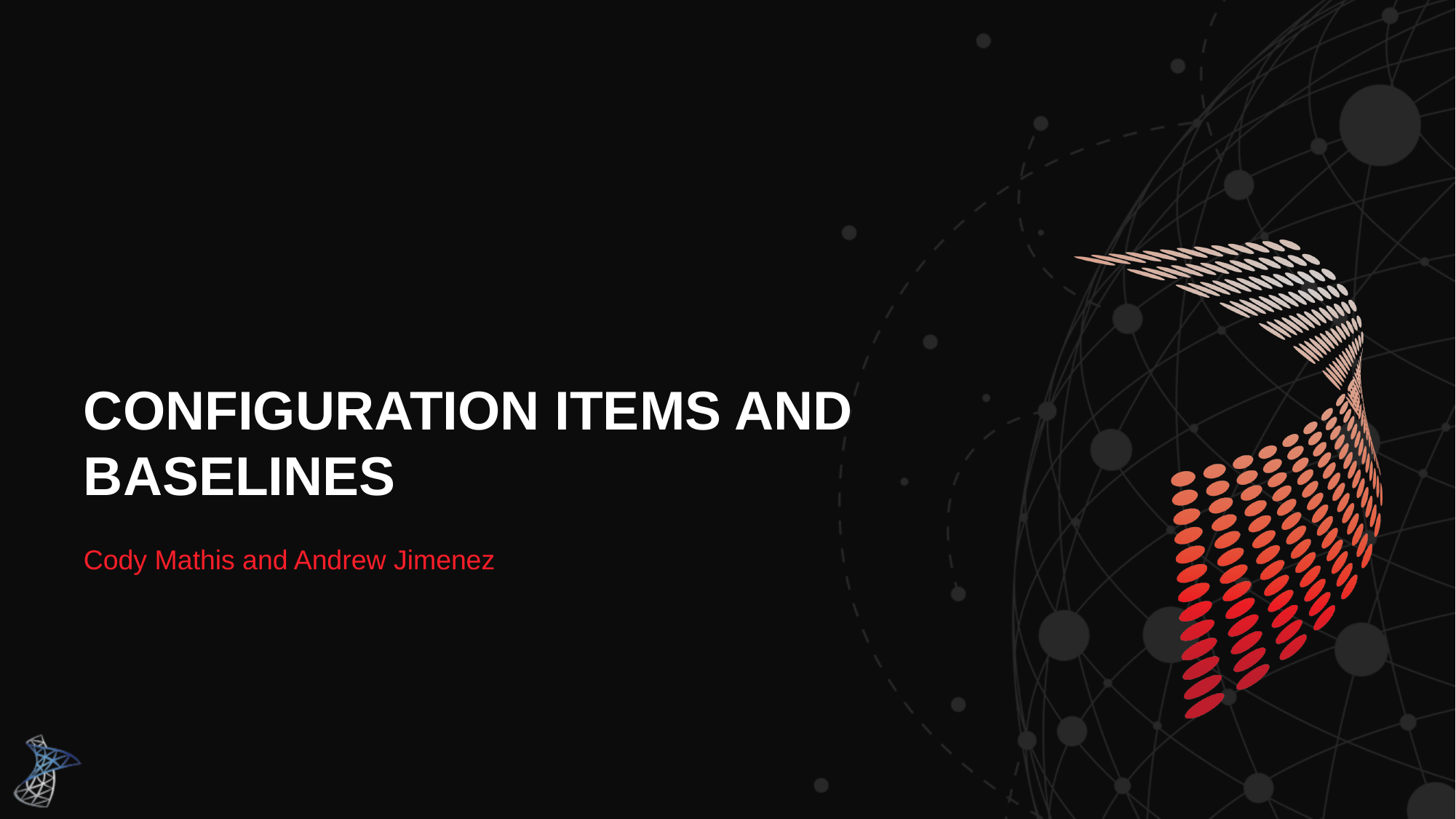

# Configuration items and baselines
Cody Mathis and Andrew Jimenez